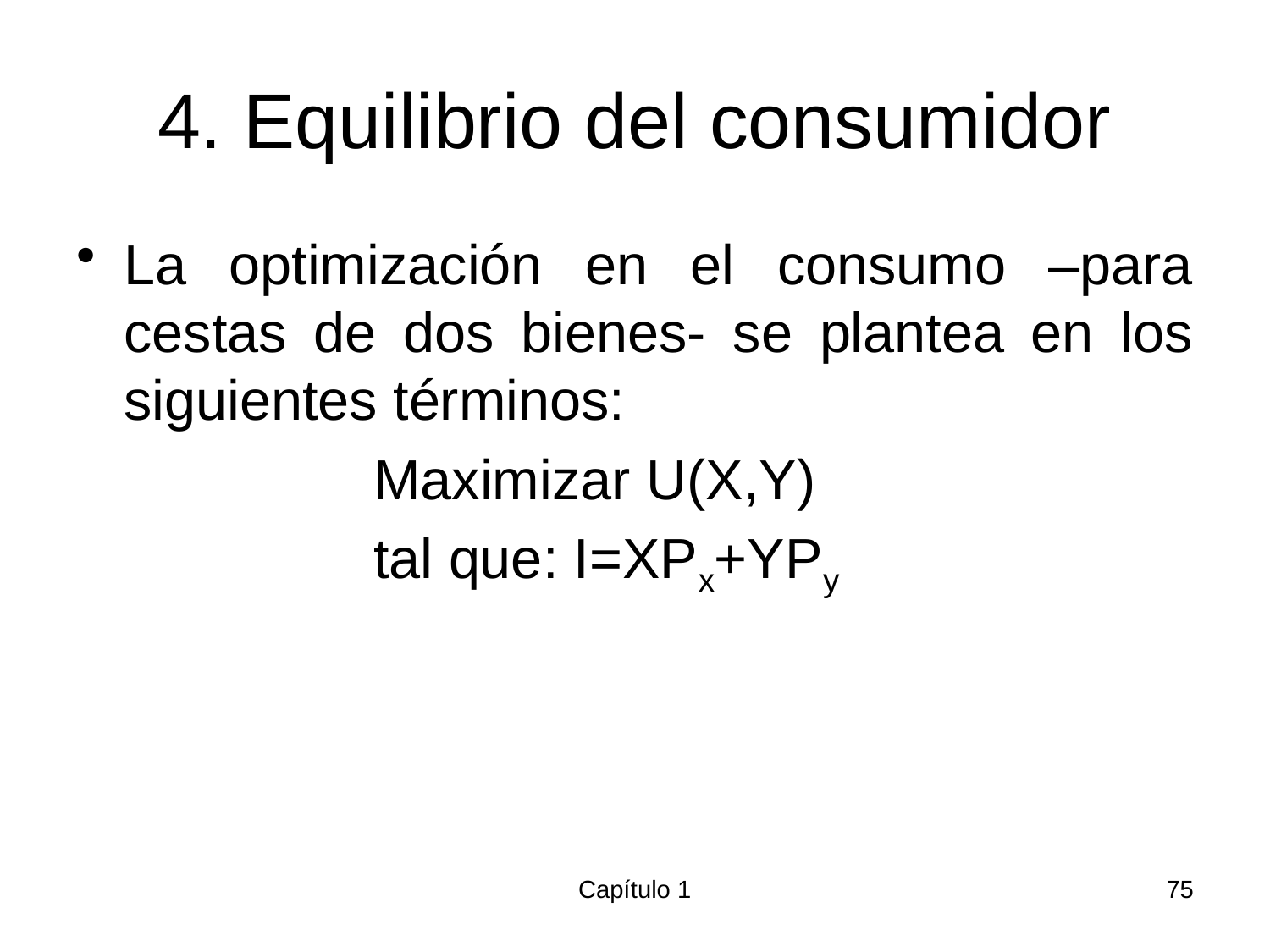

# 4. Equilibrio del consumidor
La optimización en el consumo –para cestas de dos bienes- se plantea en los siguientes términos:
                   Maximizar U(X,Y)
                   tal que: I=XPx+YPy

Capítulo 1
75